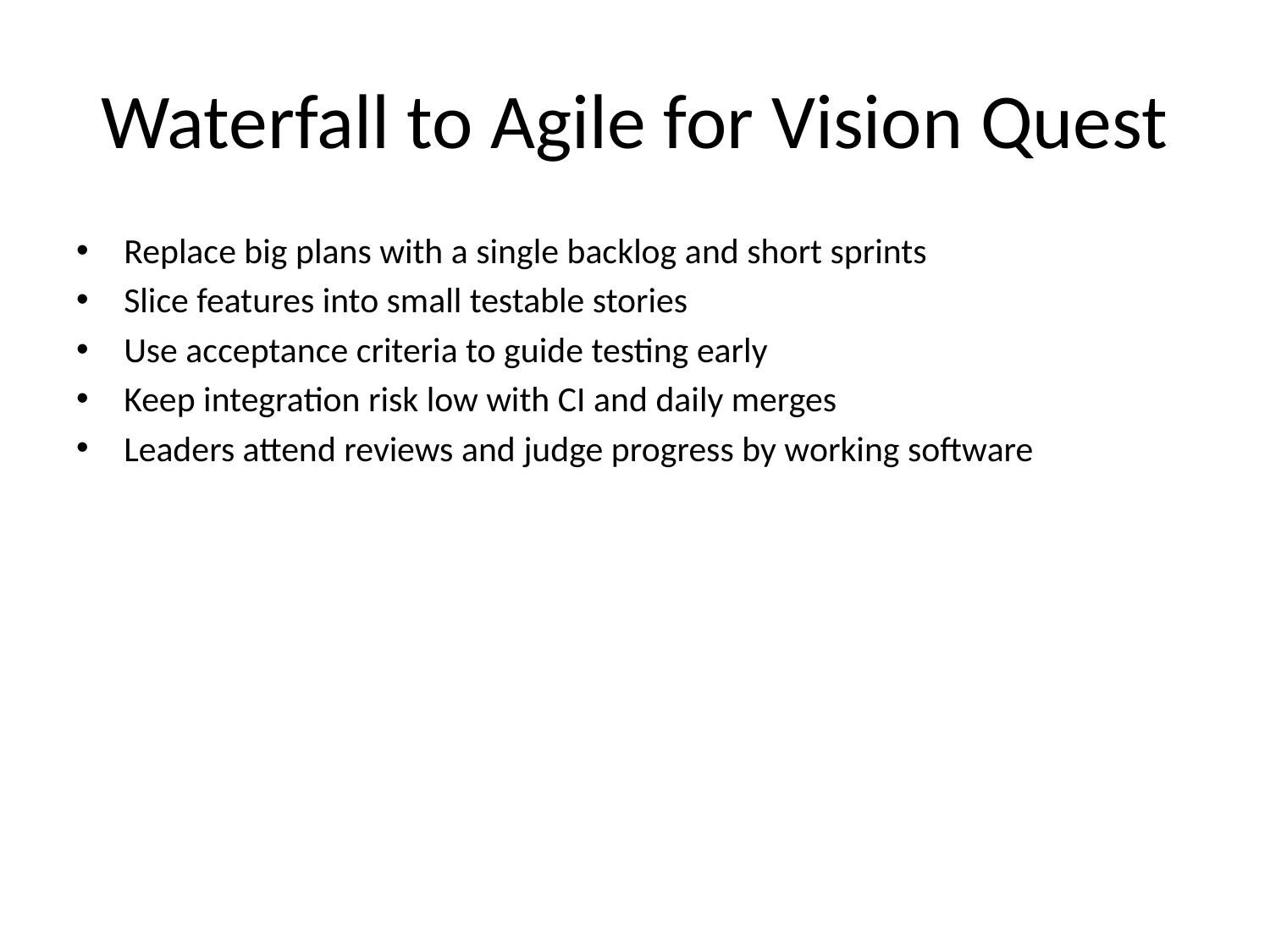

# Waterfall to Agile for Vision Quest
Replace big plans with a single backlog and short sprints
Slice features into small testable stories
Use acceptance criteria to guide testing early
Keep integration risk low with CI and daily merges
Leaders attend reviews and judge progress by working software